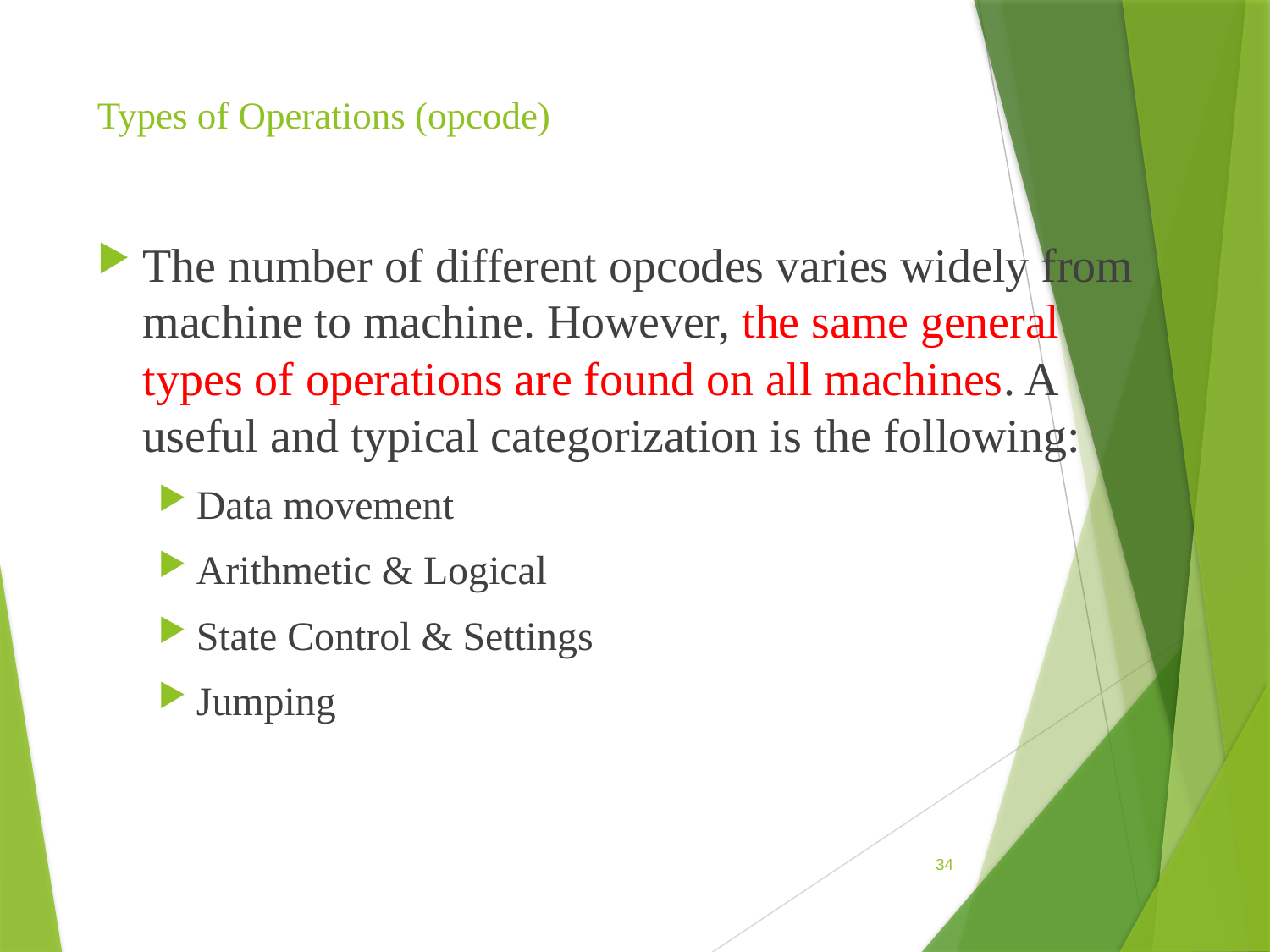

# Types of Operations (opcode)
The number of different opcodes varies widely from machine to machine. However, the same general types of operations are found on all machines. A useful and typical categorization is the following:
Data movement
Arithmetic & Logical
State Control & Settings
Jumping

34